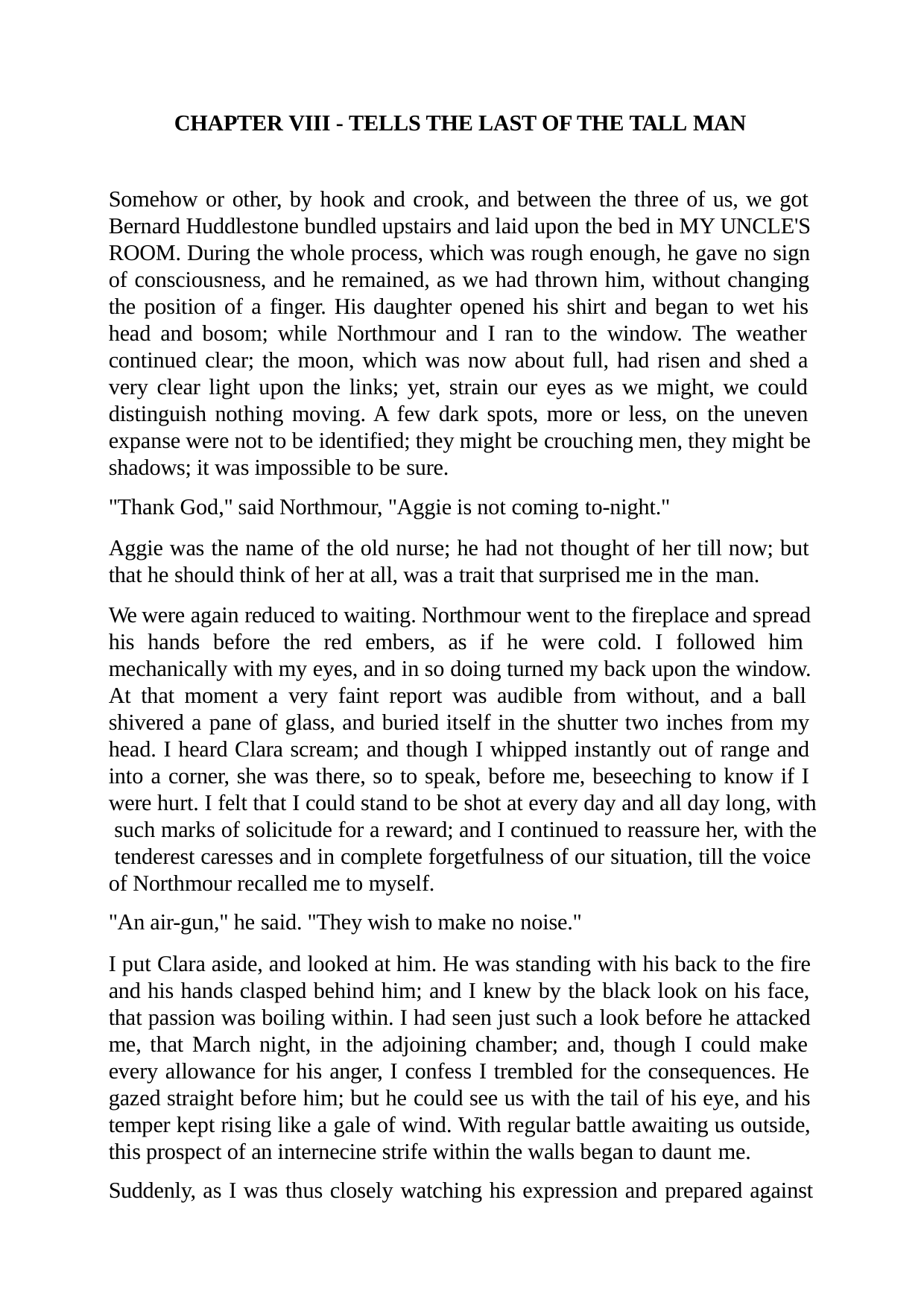

CHAPTER VIII - TELLS THE LAST OF THE TALL MAN

Somehow or other, by hook and crook, and between the three of us, we got  Bernard Huddlestone bundled upstairs and laid upon the bed in MY UNCLE'S  ROOM. During the whole process, which was rough enough, he gave no sign  of consciousness, and he remained, as we had thrown him, without changing  the position of a finger. His daughter opened his shirt and began to wet his  head and bosom; while Northmour and I ran to the window. The weather  continued clear; the moon, which was now about full, had risen and shed a  very clear light upon the links; yet, strain our eyes as we might, we could  distinguish nothing moving. A few dark spots, more or less, on the uneven  expanse were not to be identified; they might be crouching men, they might be  shadows; it was impossible to be sure.
"Thank God," said Northmour, "Aggie is not coming to-night."
Aggie was the name of the old nurse; he had not thought of her till now; but  that he should think of her at all, was a trait that surprised me in the man.
We were again reduced to waiting. Northmour went to the fireplace and spread  his hands before the red embers, as if he were cold. I followed him  mechanically with my eyes, and in so doing turned my back upon the window.  At that moment a very faint report was audible from without, and a ball  shivered a pane of glass, and buried itself in the shutter two inches from my  head. I heard Clara scream; and though I whipped instantly out of range and  into a corner, she was there, so to speak, before me, beseeching to know if I  were hurt. I felt that I could stand to be shot at every day and all day long, with  such marks of solicitude for a reward; and I continued to reassure her, with the  tenderest caresses and in complete forgetfulness of our situation, till the voice  of Northmour recalled me to myself.
"An air-gun," he said. "They wish to make no noise."
I put Clara aside, and looked at him. He was standing with his back to the fire  and his hands clasped behind him; and I knew by the black look on his face,  that passion was boiling within. I had seen just such a look before he attacked  me, that March night, in the adjoining chamber; and, though I could make  every allowance for his anger, I confess I trembled for the consequences. He  gazed straight before him; but he could see us with the tail of his eye, and his  temper kept rising like a gale of wind. With regular battle awaiting us outside,  this prospect of an internecine strife within the walls began to daunt me.
Suddenly, as I was thus closely watching his expression and prepared against